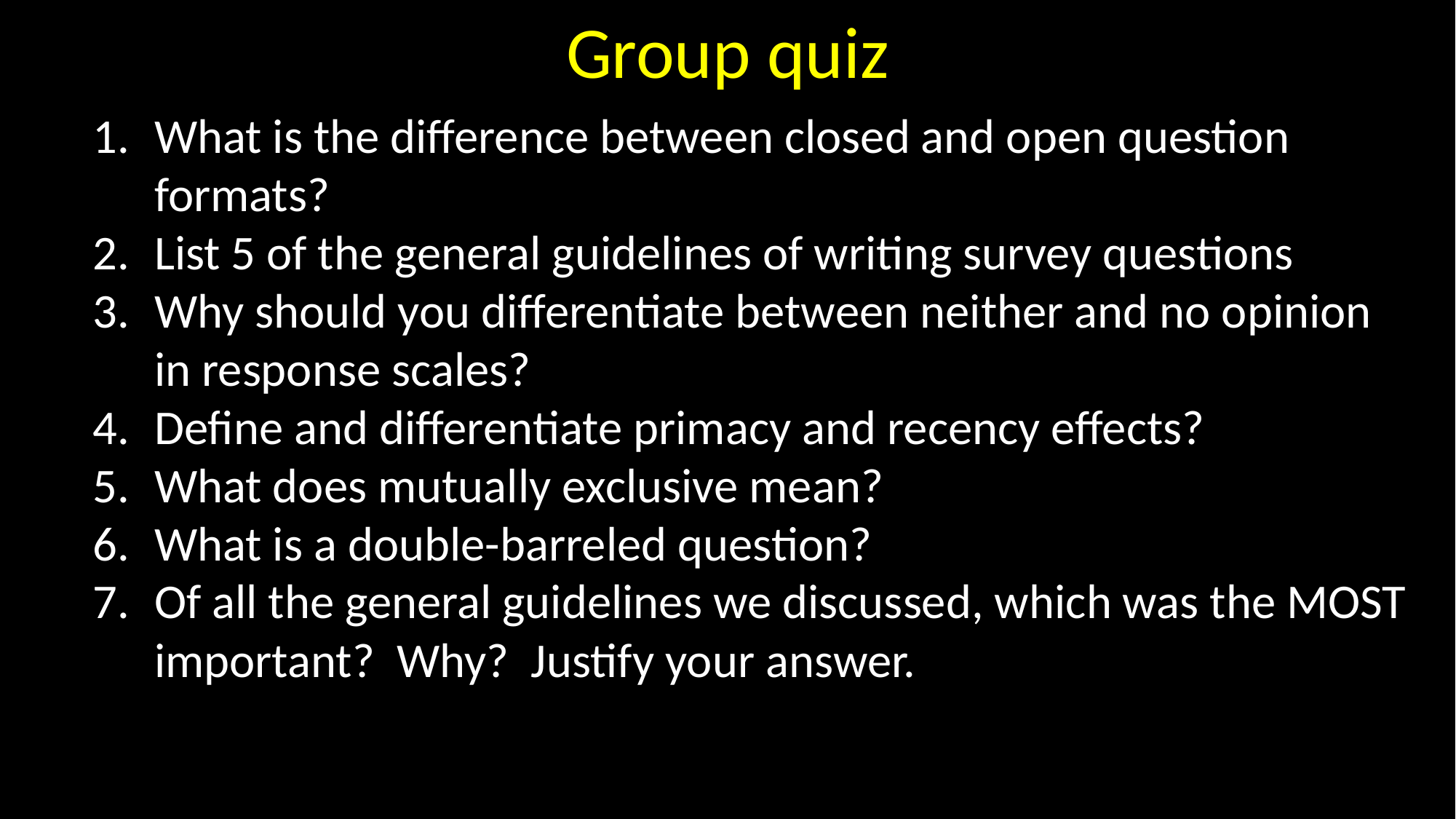

Group quiz
What is the difference between closed and open question formats?
List 5 of the general guidelines of writing survey questions
Why should you differentiate between neither and no opinion in response scales?
Define and differentiate primacy and recency effects?
What does mutually exclusive mean?
What is a double-barreled question?
Of all the general guidelines we discussed, which was the MOST important?  Why?  Justify your answer.